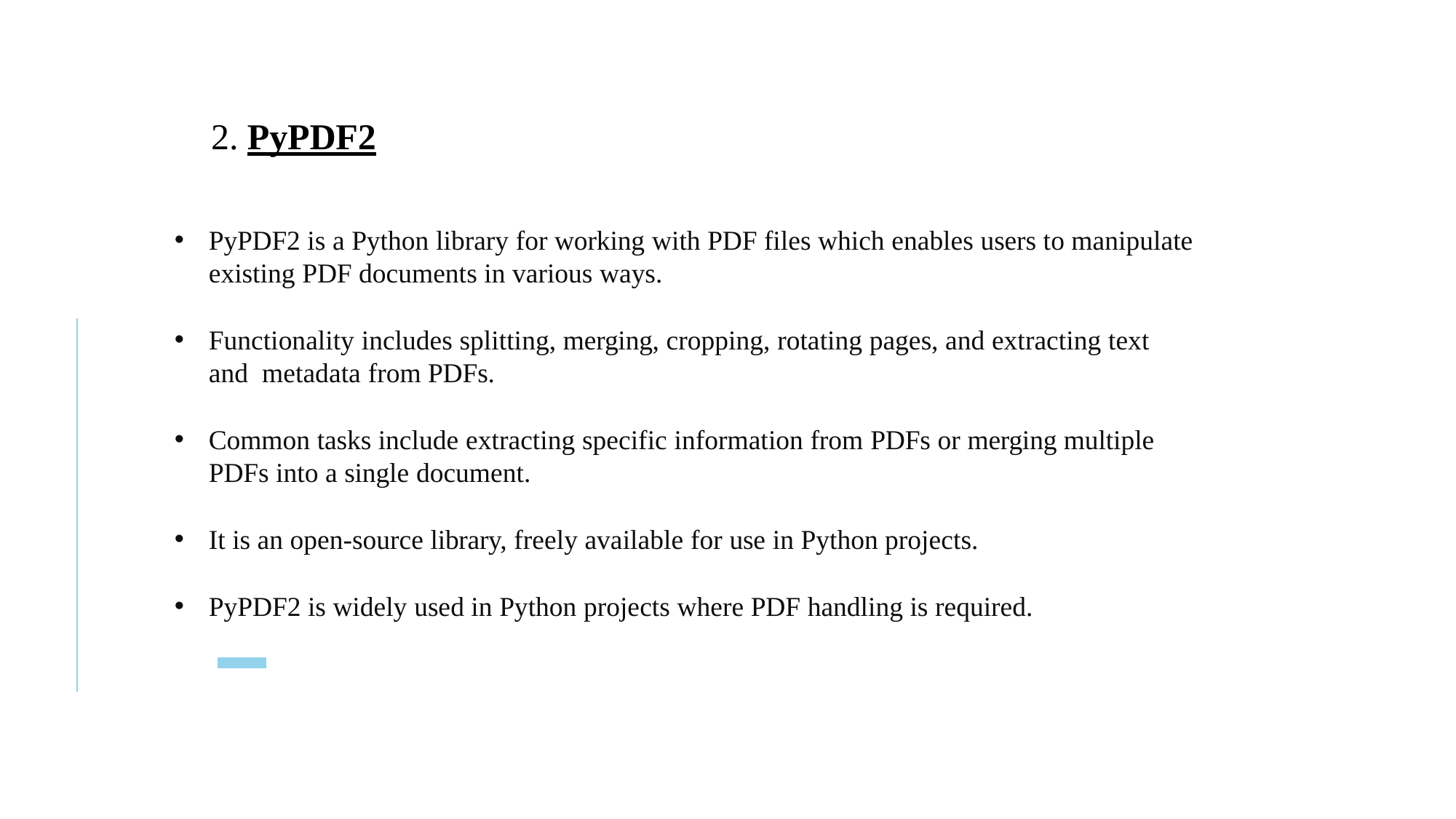

# 2. PyPDF2
PyPDF2 is a Python library for working with PDF files which enables users to manipulate
existing PDF documents in various ways.

Functionality includes splitting, merging, cropping, rotating pages, and extracting text and  metadata from PDFs.

Common tasks include extracting specific information from PDFs or merging multiple
PDFs into a single document.

It is an open-source library, freely available for use in Python projects.

PyPDF2 is widely used in Python projects where PDF handling is required.